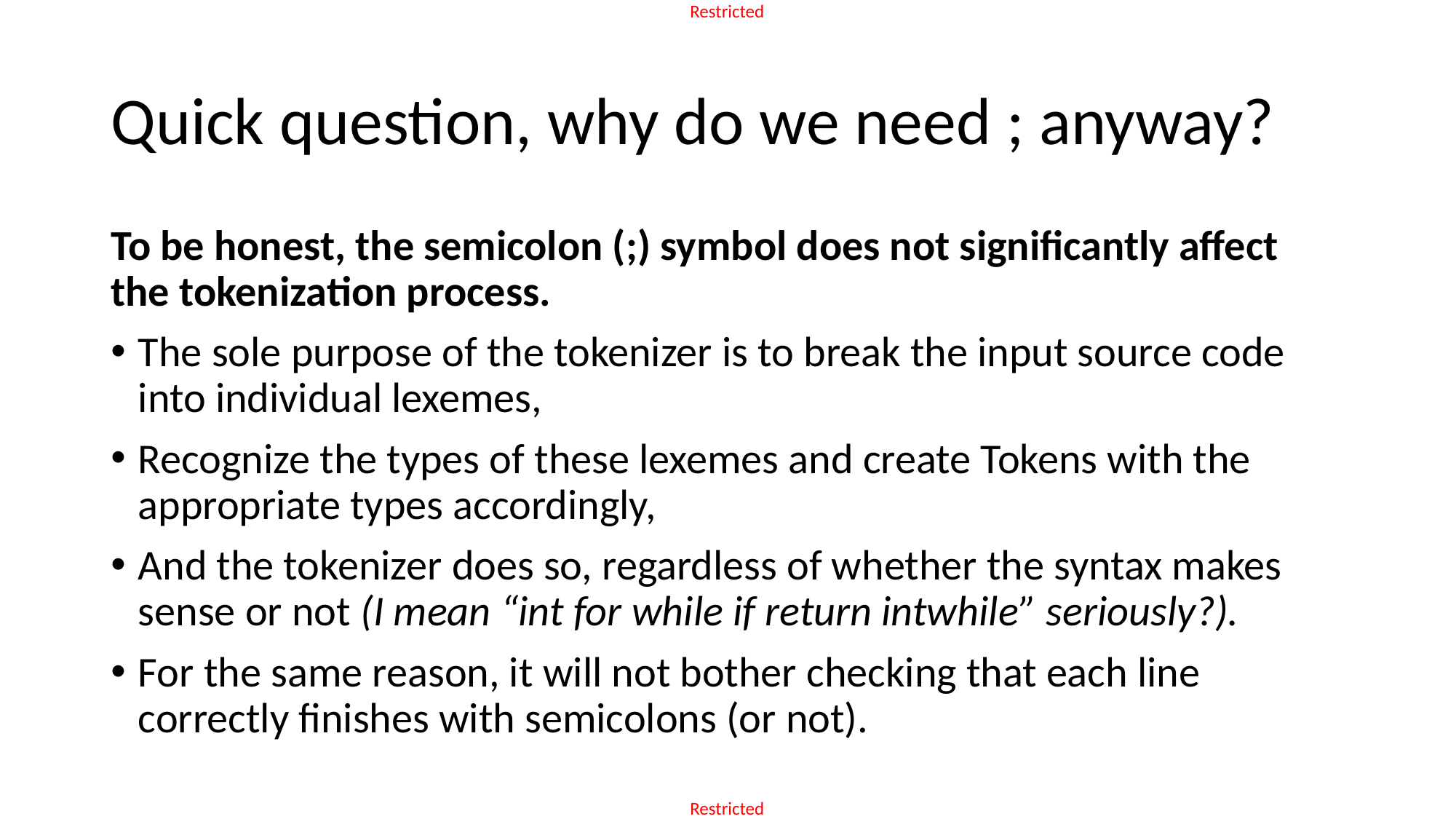

# Quick question, why do we need ; anyway?
To be honest, the semicolon (;) symbol does not significantly affect the tokenization process.
The sole purpose of the tokenizer is to break the input source code into individual lexemes,
Recognize the types of these lexemes and create Tokens with the appropriate types accordingly,
And the tokenizer does so, regardless of whether the syntax makes sense or not (I mean “int for while if return intwhile” seriously?).
For the same reason, it will not bother checking that each line correctly finishes with semicolons (or not).